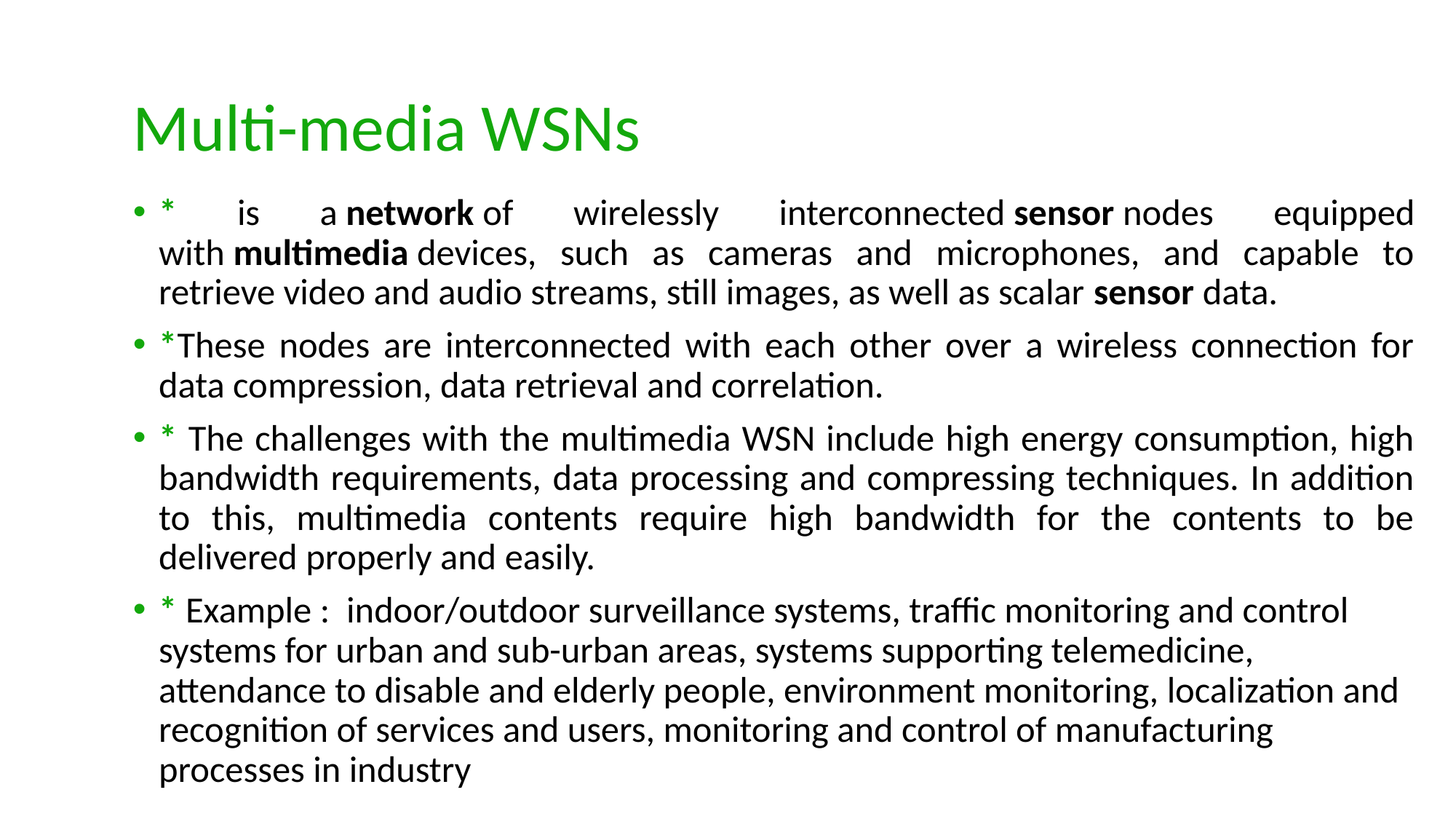

# Multi-media WSNs
* is a network of wirelessly interconnected sensor nodes equipped with multimedia devices, such as cameras and microphones, and capable to retrieve video and audio streams, still images, as well as scalar sensor data.
*These nodes are interconnected with each other over a wireless connection for data compression, data retrieval and correlation.
* The challenges with the multimedia WSN include high energy consumption, high bandwidth requirements, data processing and compressing techniques. In addition to this, multimedia contents require high bandwidth for the contents to be delivered properly and easily.
* Example :  indoor/outdoor surveillance systems, traffic monitoring and control systems for urban and sub-urban areas, systems supporting telemedicine, attendance to disable and elderly people, environment monitoring, localization and recognition of services and users, monitoring and control of manufacturing processes in industry